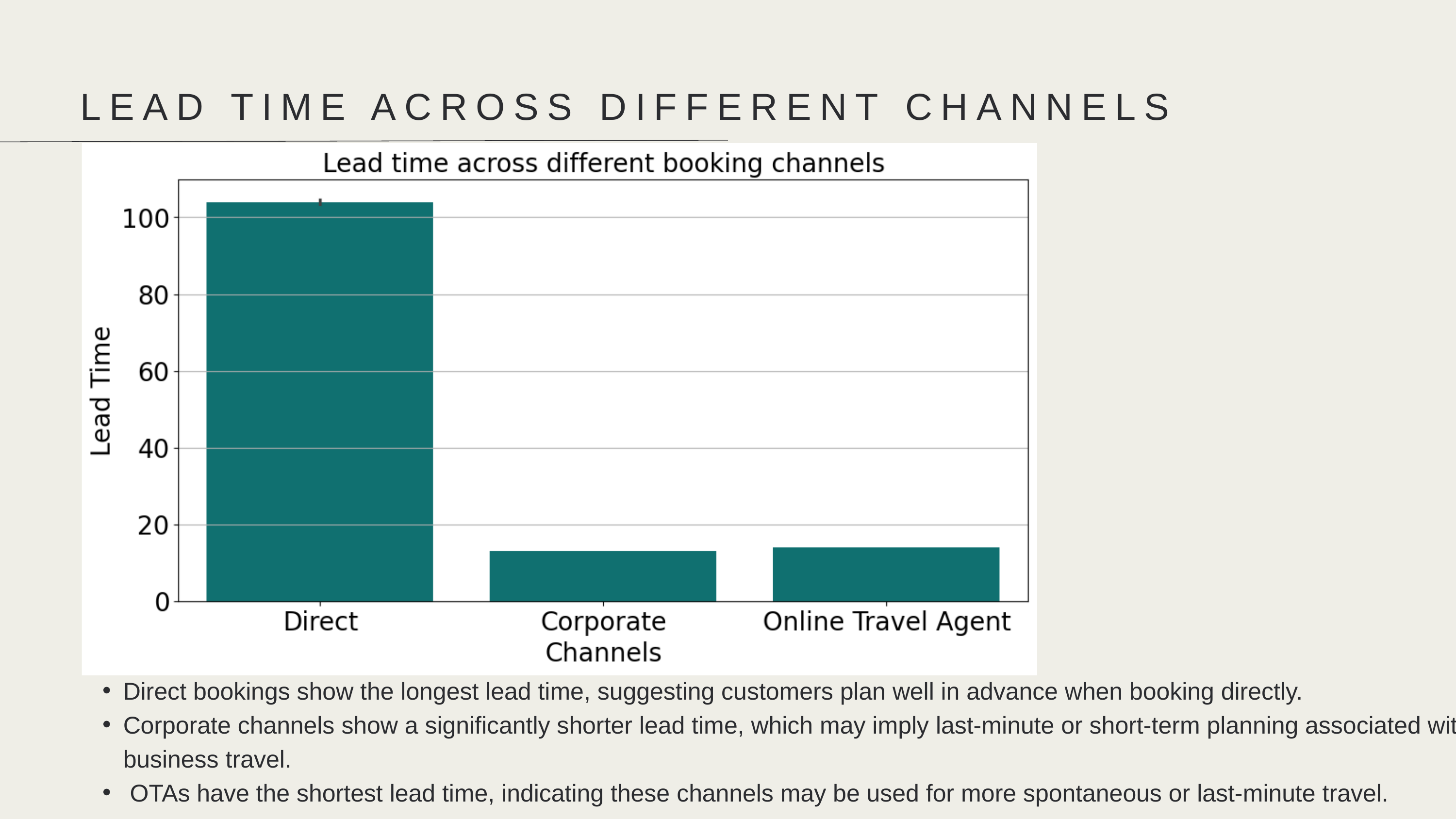

LEAD TIME ACROSS DIFFERENT CHANNELS

Direct bookings show the longest lead time, suggesting customers plan well in advance when booking directly.
Corporate channels show a significantly shorter lead time, which may imply last-minute or short-term planning associated with business travel.
 OTAs have the shortest lead time, indicating these channels may be used for more spontaneous or last-minute travel.